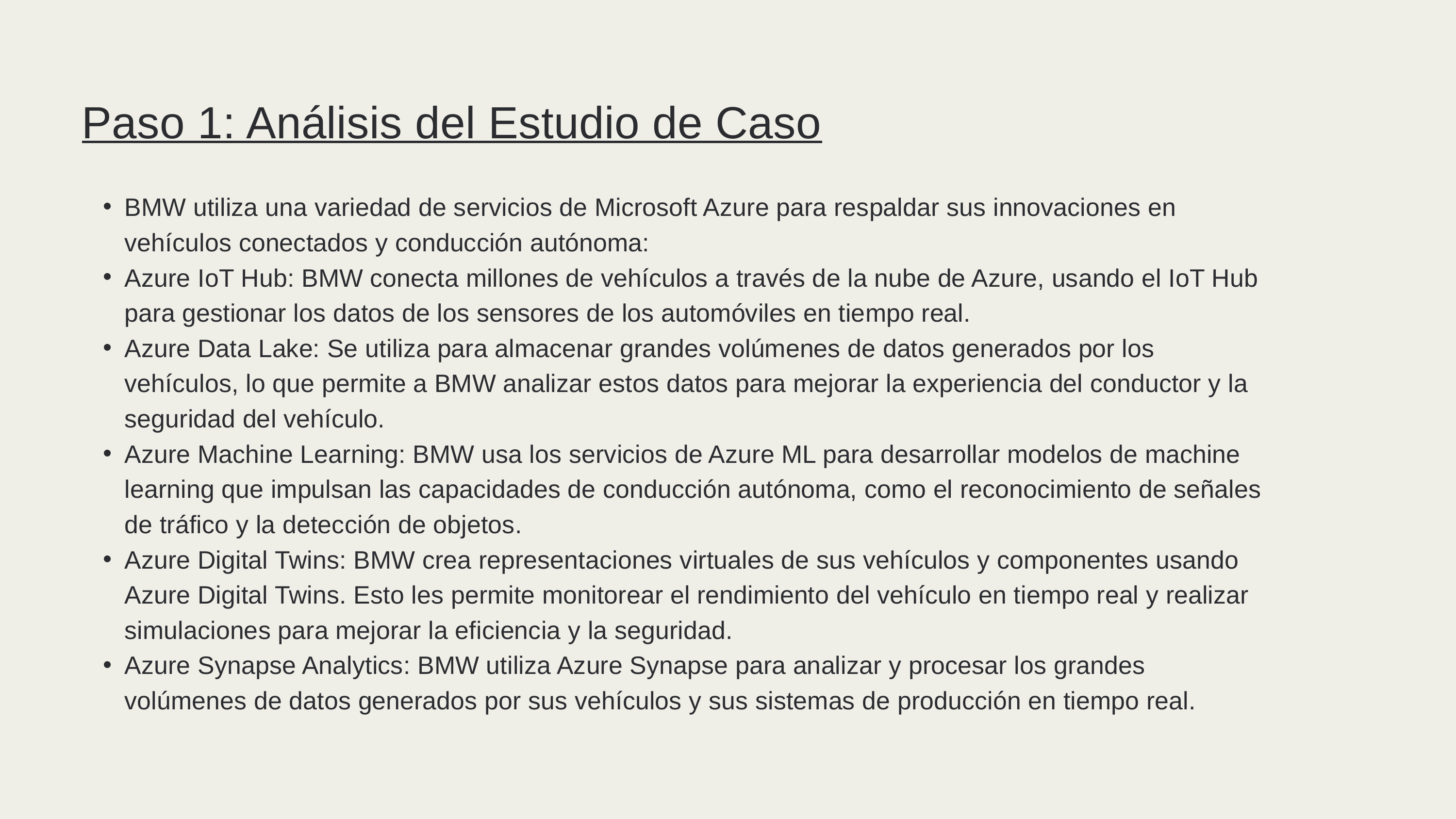

Paso 1: Análisis del Estudio de Caso

BMW utiliza una variedad de servicios de Microsoft Azure para respaldar sus innovaciones en vehículos conectados y conducción autónoma:
Azure IoT Hub: BMW conecta millones de vehículos a través de la nube de Azure, usando el IoT Hub para gestionar los datos de los sensores de los automóviles en tiempo real.
Azure Data Lake: Se utiliza para almacenar grandes volúmenes de datos generados por los vehículos, lo que permite a BMW analizar estos datos para mejorar la experiencia del conductor y la seguridad del vehículo.
Azure Machine Learning: BMW usa los servicios de Azure ML para desarrollar modelos de machine learning que impulsan las capacidades de conducción autónoma, como el reconocimiento de señales de tráfico y la detección de objetos.
Azure Digital Twins: BMW crea representaciones virtuales de sus vehículos y componentes usando Azure Digital Twins. Esto les permite monitorear el rendimiento del vehículo en tiempo real y realizar simulaciones para mejorar la eficiencia y la seguridad.
Azure Synapse Analytics: BMW utiliza Azure Synapse para analizar y procesar los grandes volúmenes de datos generados por sus vehículos y sus sistemas de producción en tiempo real.